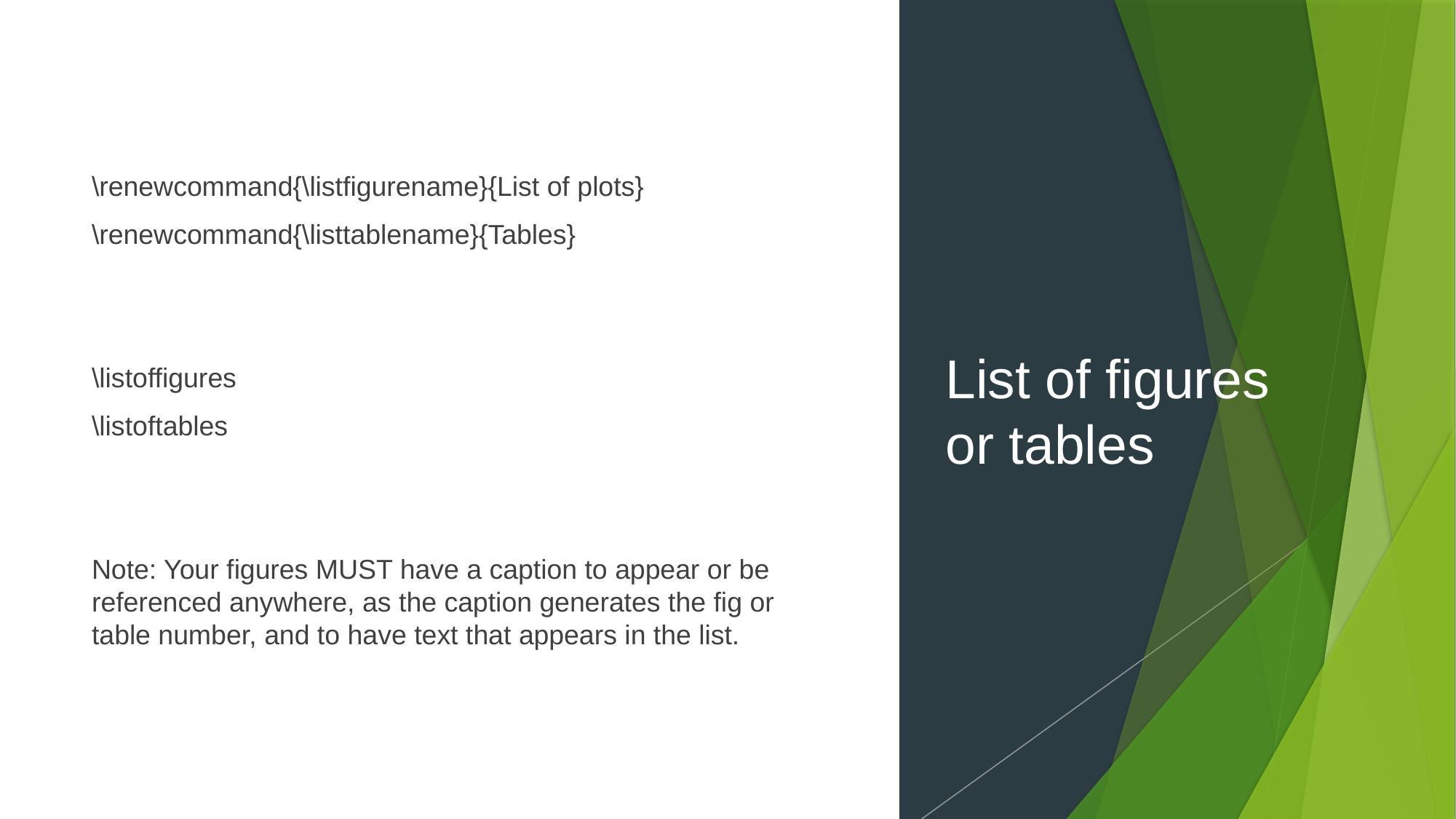

\renewcommand{\listfigurename}{List of plots}
\renewcommand{\listtablename}{Tables}

\listoffigures
\listoftables

Note: Your figures MUST have a caption to appear or be referenced anywhere, as the caption generates the fig or table number, and to have text that appears in the list.
# List of figures or tables